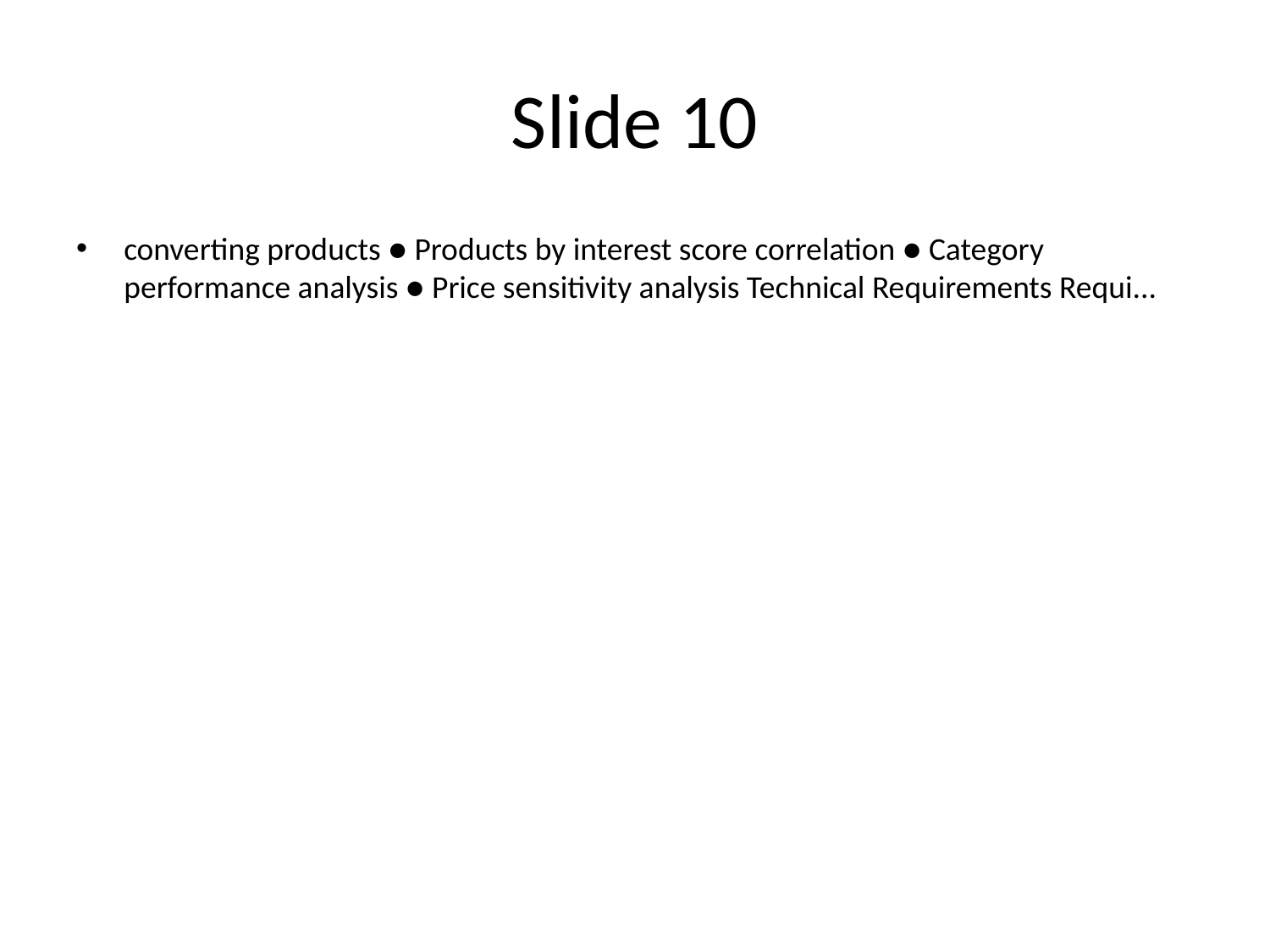

# Slide 10
converting products ● Products by interest score correlation ● Category performance analysis ● Price sensitivity analysis Technical Requirements Requi...